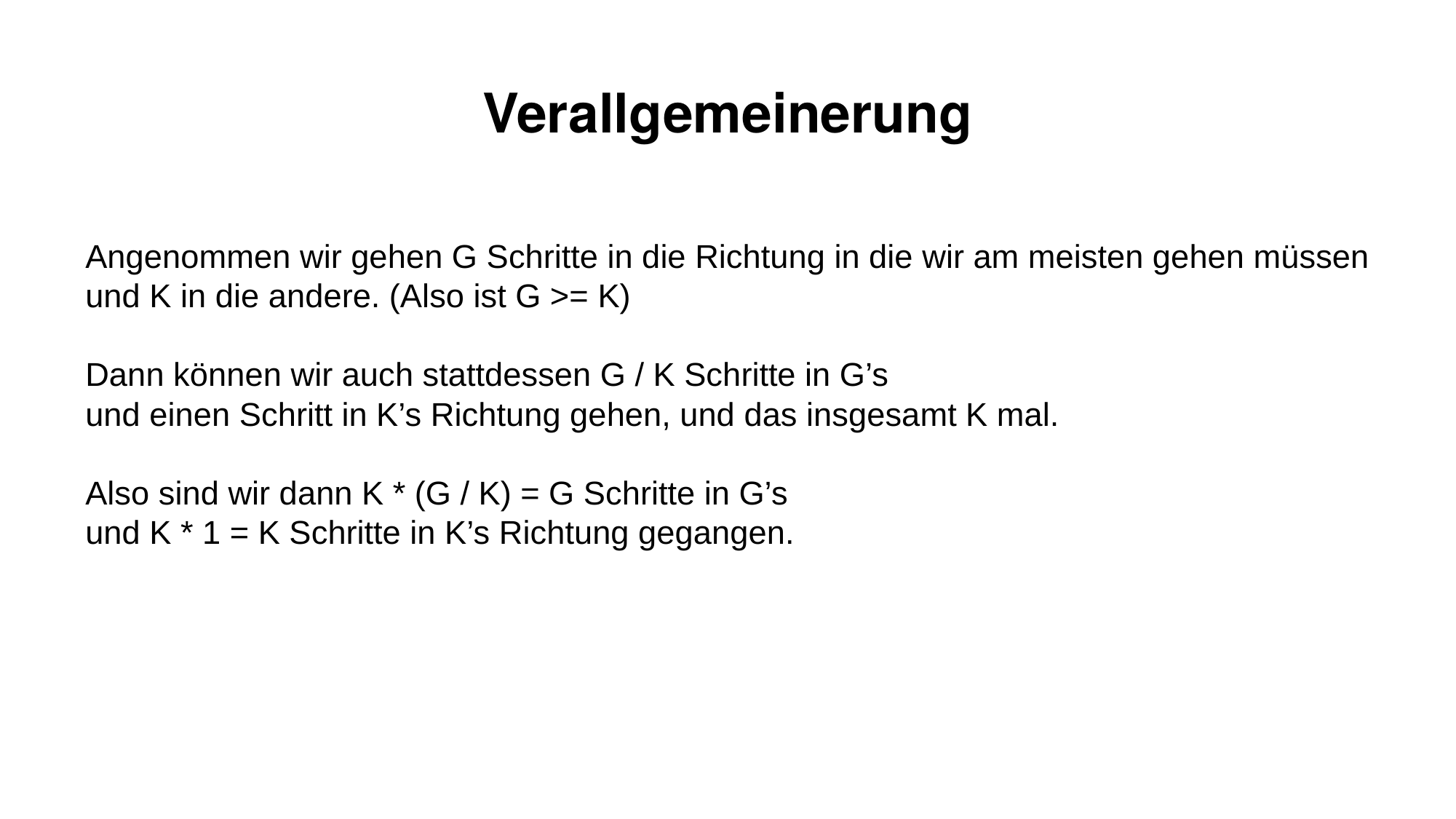

# Verallgemeinerung

Angenommen wir gehen G Schritte in die Richtung in die wir am meisten gehen müssen
und K in die andere. (Also ist G >= K)

Dann können wir auch stattdessen G / K Schritte in G’s
und einen Schritt in K’s Richtung gehen, und das insgesamt K mal.

Also sind wir dann K * (G / K) = G Schritte in G’s
und K * 1 = K Schritte in K’s Richtung gegangen.